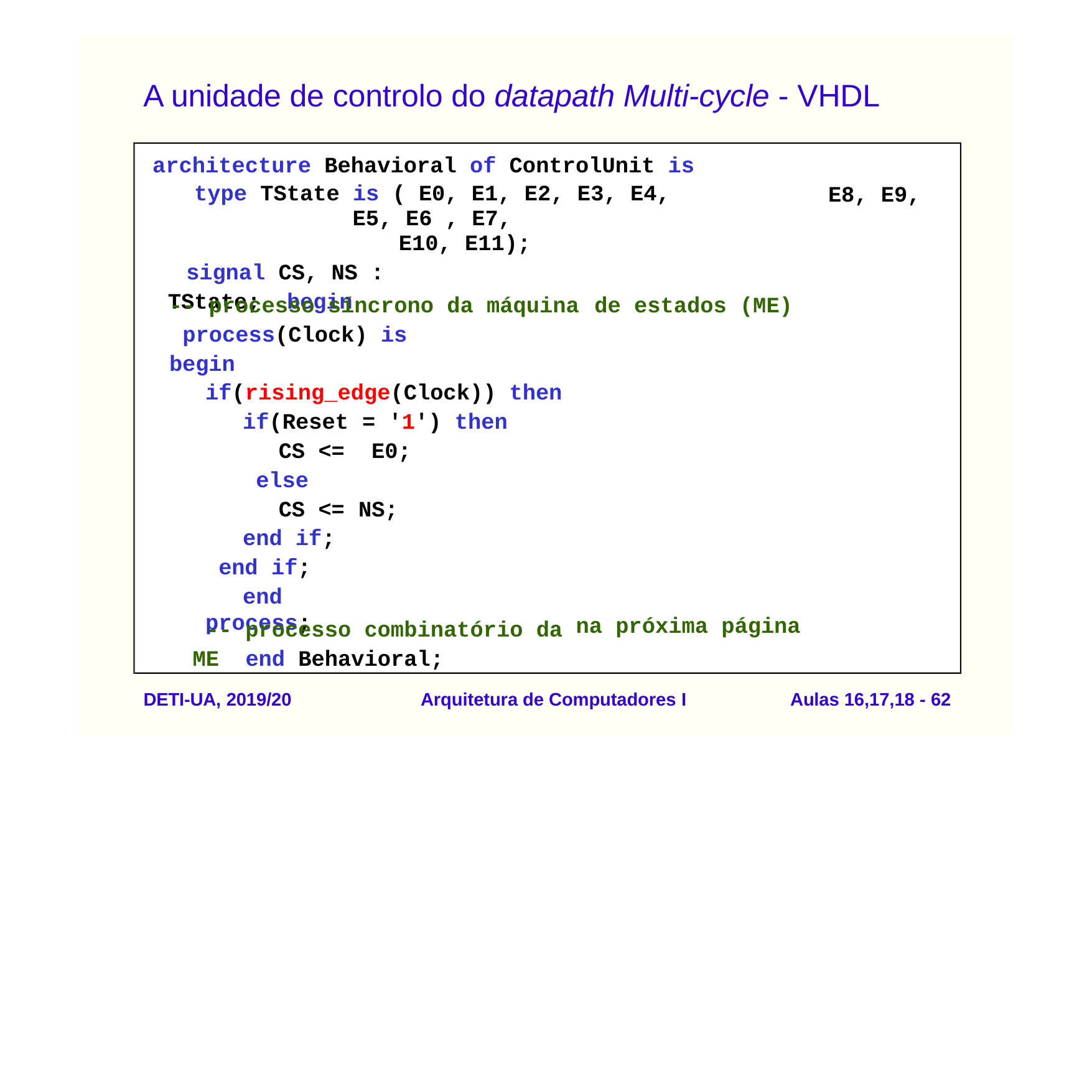

# A unidade de controlo do datapath Multi-cycle - VHDL

architecture Behavioral of ControlUnit is
type TState is ( E0, E1, E2, E3, E4, E5, E6 , E7,
E10, E11);
signal CS, NS : TState;  begin
E8, E9,
-- processo síncrono da máquina  process(Clock) is
begin
if(rising_edge(Clock)) then
de estados (ME)
if(Reset
CS <=
else
CS <=
end if;  end if;
end process;
= '1') then  E0;
NS;

-- processo combinatório da ME  end Behavioral;
na próxima página
DETI-UA, 2019/20
Arquitetura de Computadores I
Aulas 16,17,18 - 62